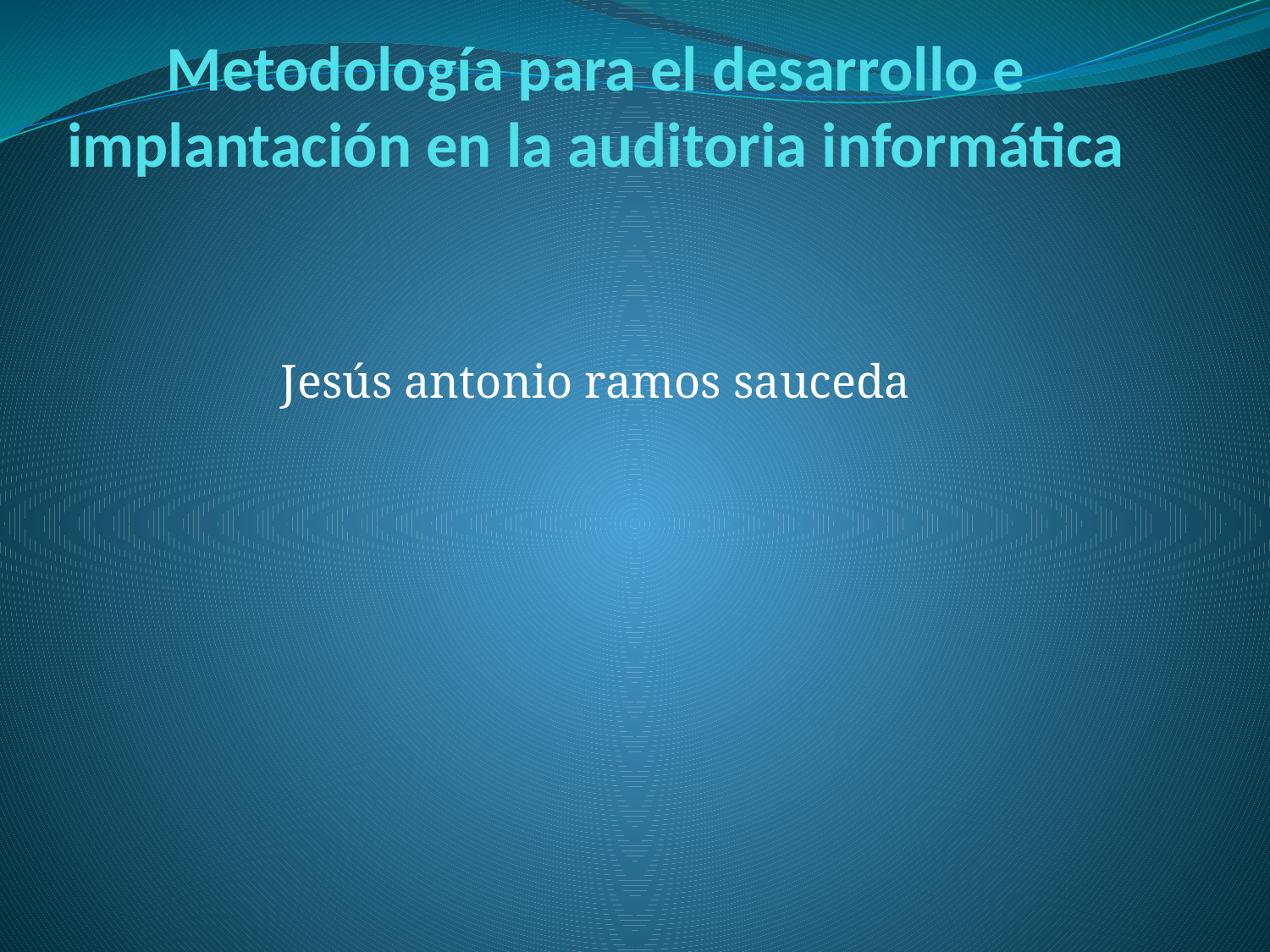

# Metodología para el desarrollo e implantación en la auditoria informática
Jesús antonio ramos sauceda